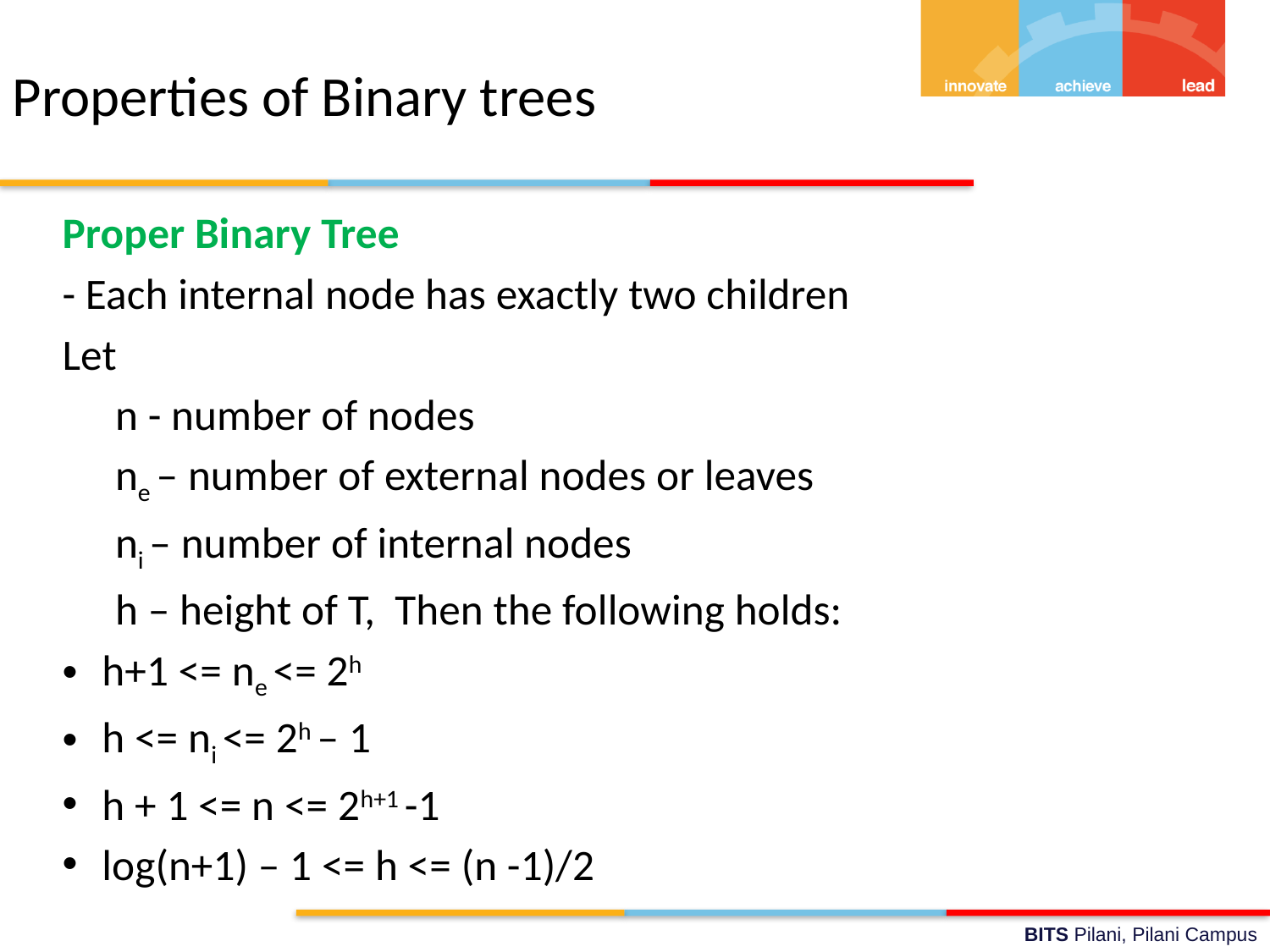

# Properties of Binary trees
Proper Binary Tree
- Each internal node has exactly two children
Let
n - number of nodes
ne – number of external nodes or leaves
ni – number of internal nodes
h – height of T,  Then the following holds:
h+1 <= ne <= 2h
h <= ni <= 2h – 1
h + 1 <= n <= 2h+1 -1
log(n+1) – 1 <= h <= (n -1)/2